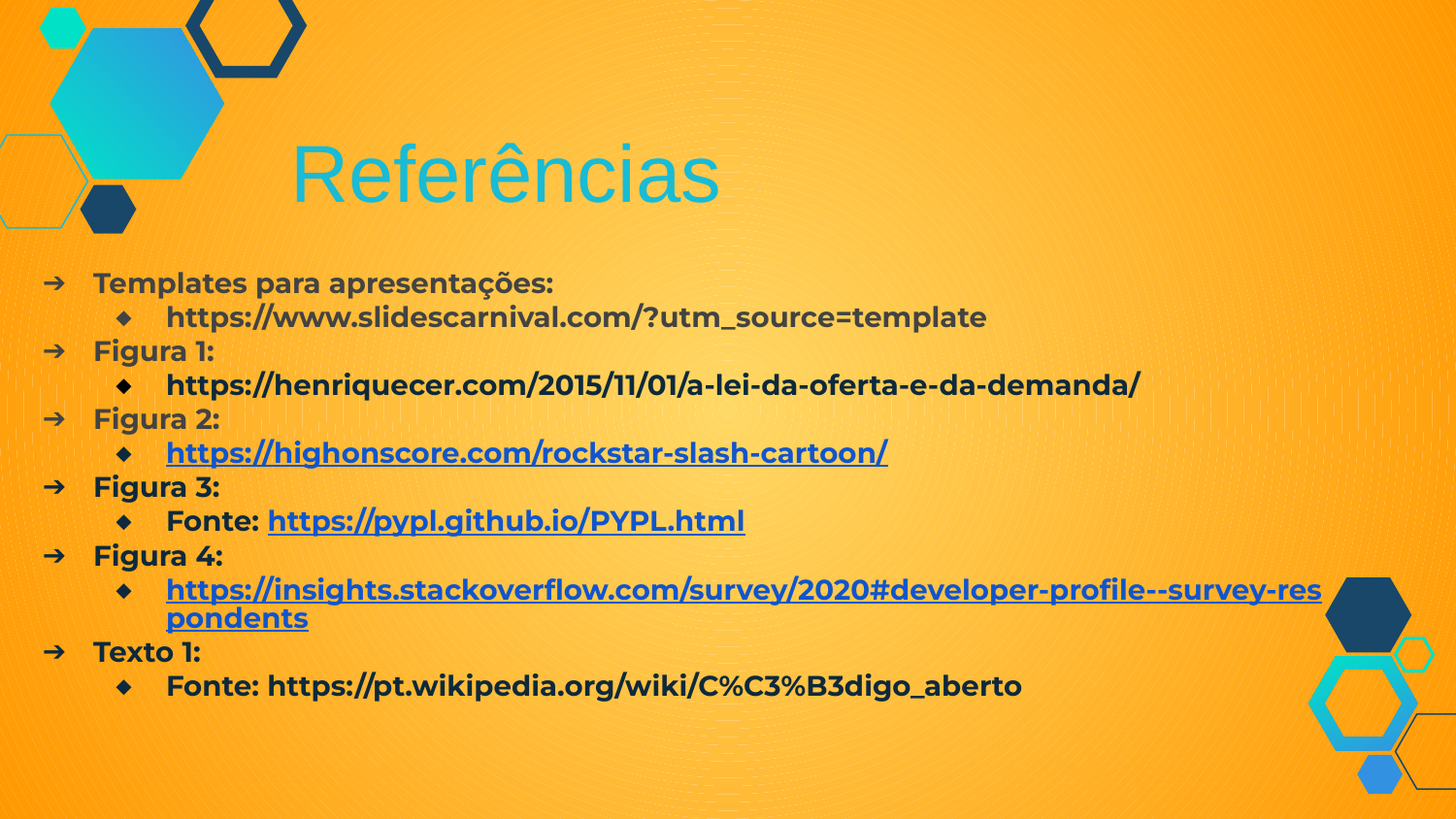

Referências
Templates para apresentações:
https://www.slidescarnival.com/?utm_source=template
Figura 1:
https://henriquecer.com/2015/11/01/a-lei-da-oferta-e-da-demanda/
Figura 2:
https://highonscore.com/rockstar-slash-cartoon/
Figura 3:
Fonte: https://pypl.github.io/PYPL.html
Figura 4:
https://insights.stackoverflow.com/survey/2020#developer-profile--survey-respondents
Texto 1:
Fonte: https://pt.wikipedia.org/wiki/C%C3%B3digo_aberto